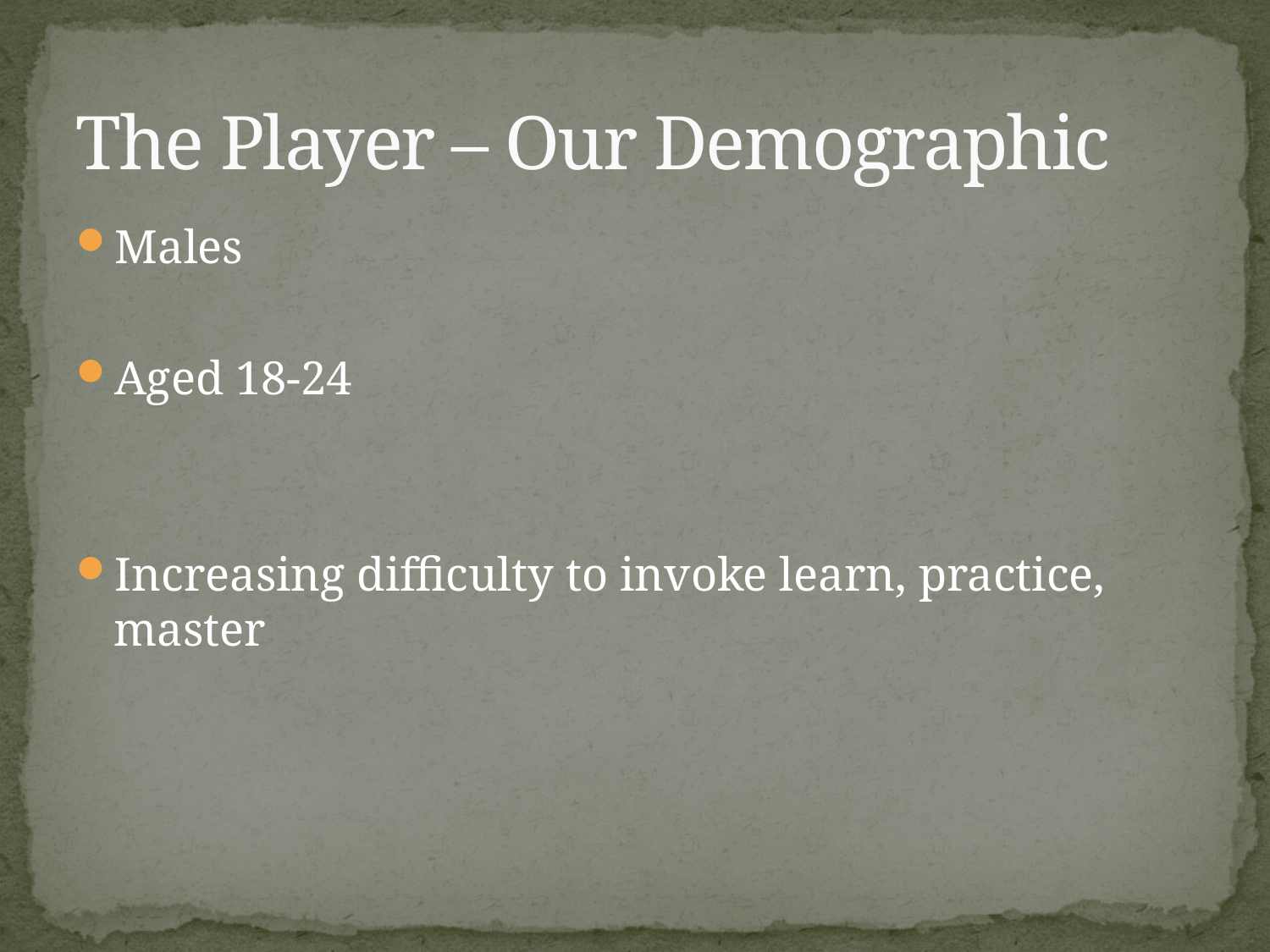

# The Player – Our Demographic
Males

Aged 18-24

Increasing difficulty to invoke learn, practice, master